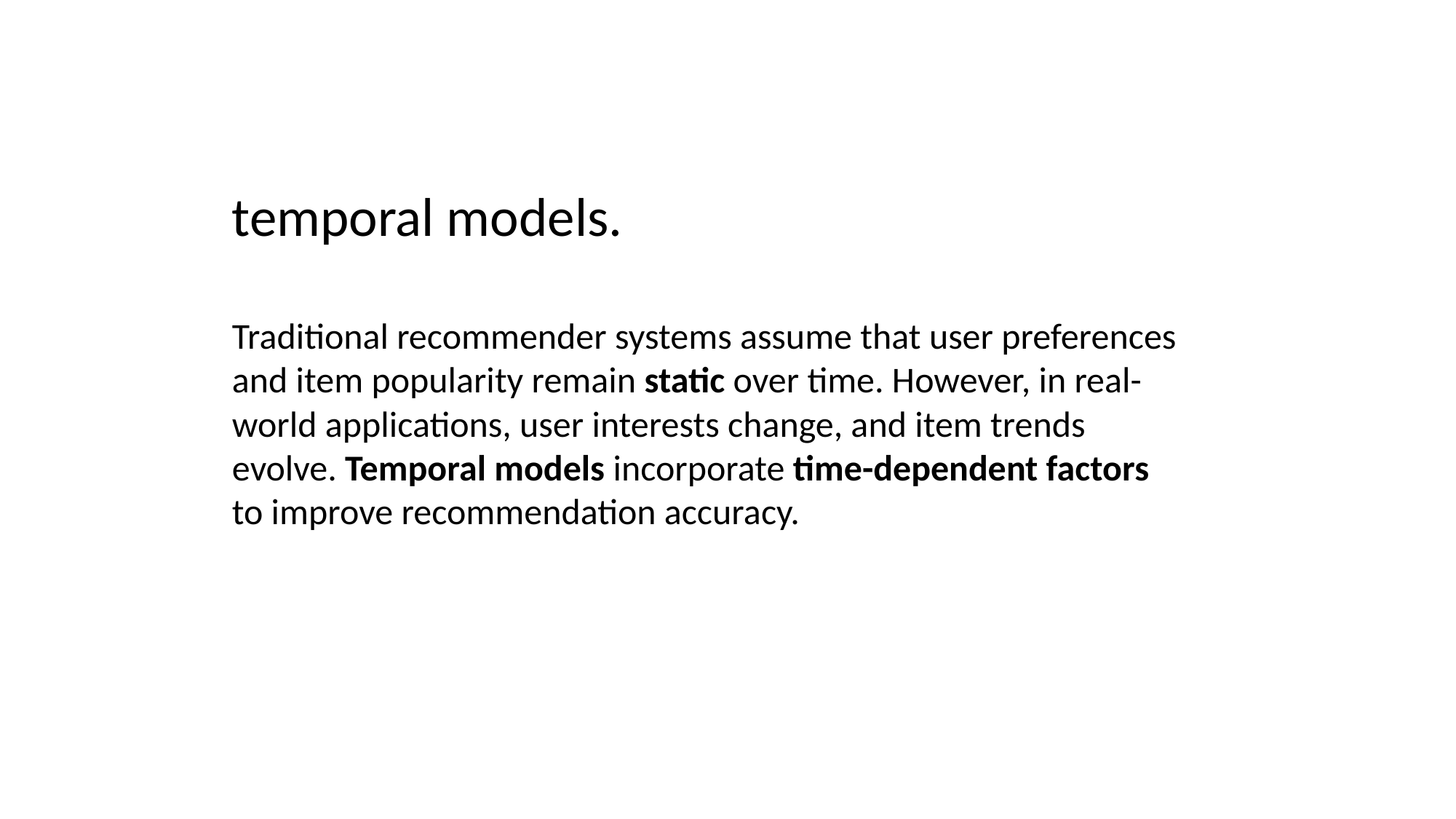

temporal models.

Traditional recommender systems assume that user preferences and item popularity remain static over time. However, in real-world applications, user interests change, and item trends evolve. Temporal models incorporate time-dependent factors to improve recommendation accuracy.